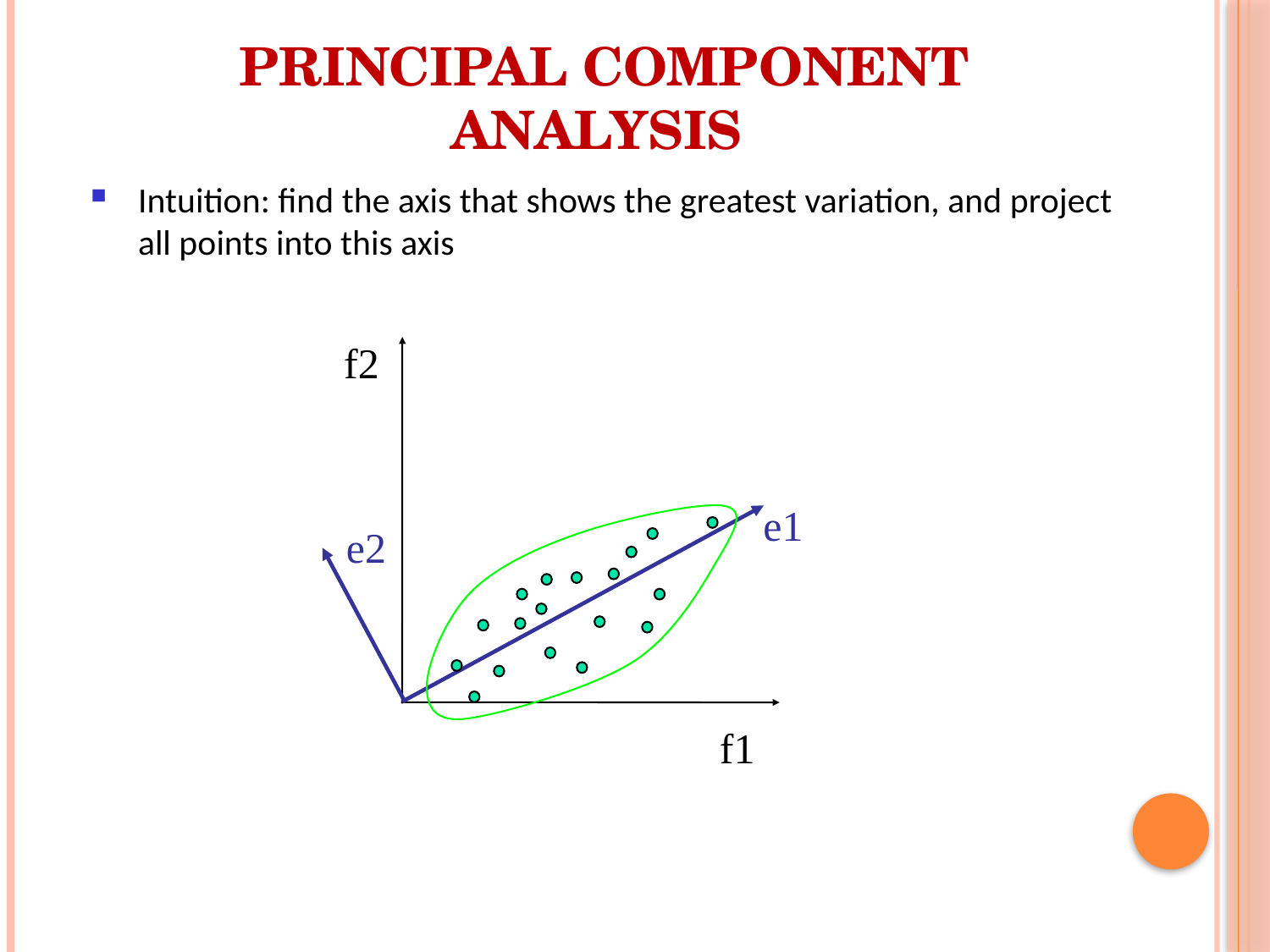

Principal Component Analysis
Intuition: find the axis that shows the greatest variation, and project all points into this axis

f2

e1

e2

f1